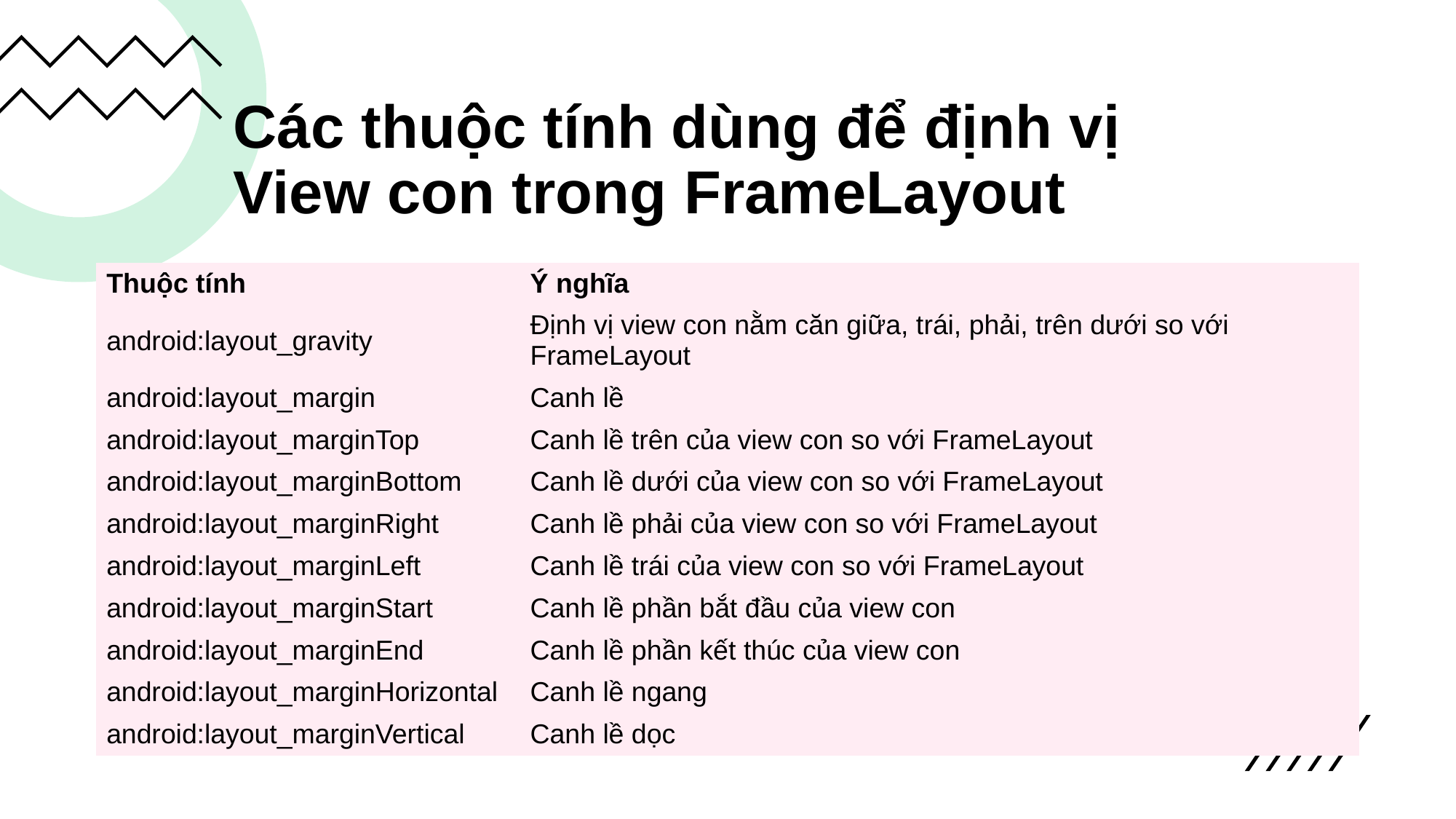

# Các thuộc tính dùng để định vị View con trong FrameLayout

| Thuộc tính | Ý nghĩa |
| --- | --- |
| android:layout\_gravity | Định vị view con nằm căn giữa, trái, phải, trên dưới so với FrameLayout |
| android:layout\_margin | Canh lề |
| android:layout\_marginTop | Canh lề trên của view con so với FrameLayout |
| android:layout\_marginBottom | Canh lề dưới của view con so với FrameLayout |
| android:layout\_marginRight | Canh lề phải của view con so với FrameLayout |
| android:layout\_marginLeft | Canh lề trái của view con so với FrameLayout |
| android:layout\_marginStart | Canh lề phần bắt đầu của view con |
| android:layout\_marginEnd | Canh lề phần kết thúc của view con |
| android:layout\_marginHorizontal | Canh lề ngang |
| android:layout\_marginVertical | Canh lề dọc |